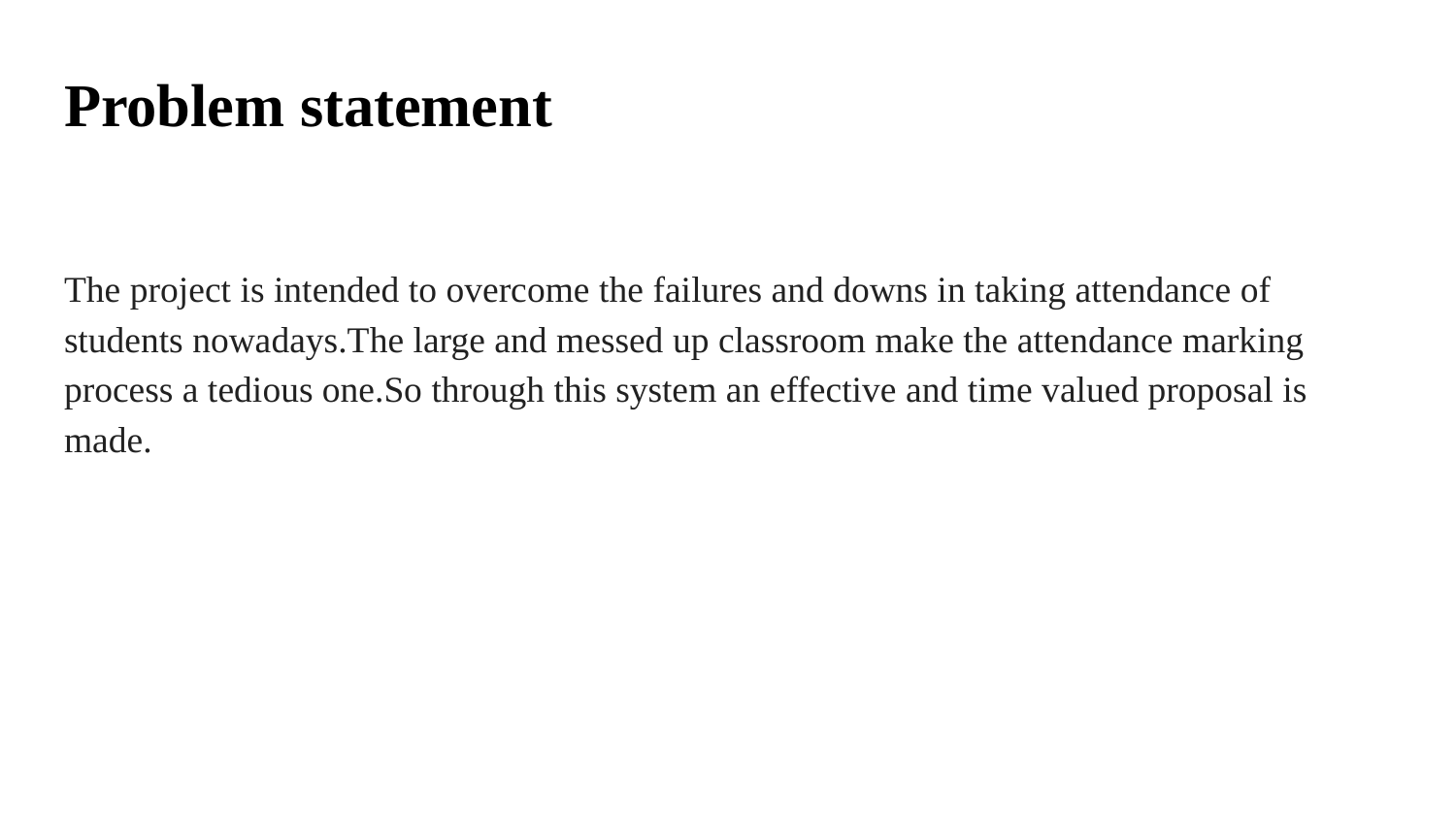

Problem statement
The project is intended to overcome the failures and downs in taking attendance of students nowadays.The large and messed up classroom make the attendance marking process a tedious one.So through this system an effective and time valued proposal is made.